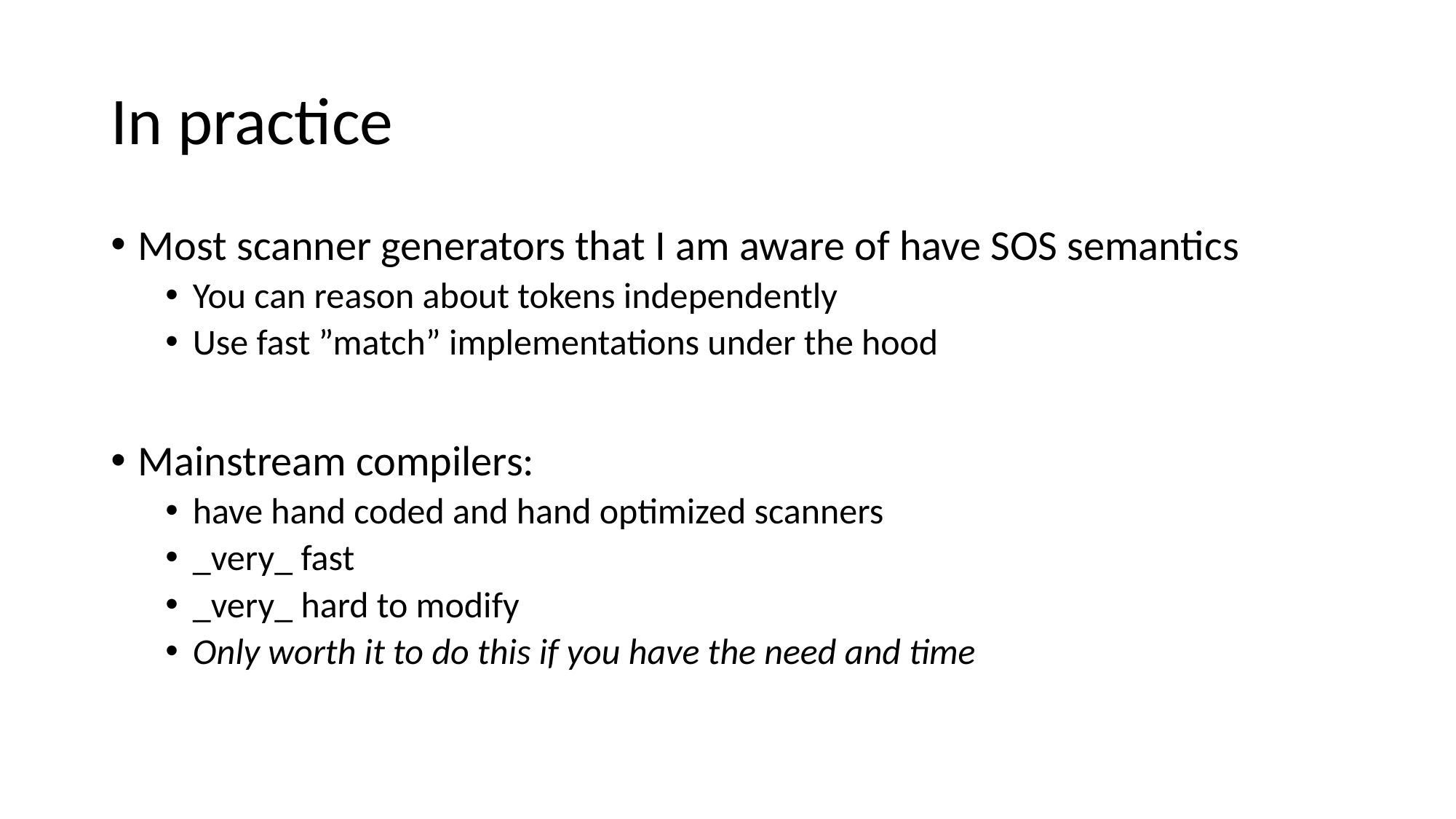

# In practice
Most scanner generators that I am aware of have SOS semantics
You can reason about tokens independently
Use fast ”match” implementations under the hood

Mainstream compilers:
have hand coded and hand optimized scanners
_very_ fast
_very_ hard to modify
Only worth it to do this if you have the need and time